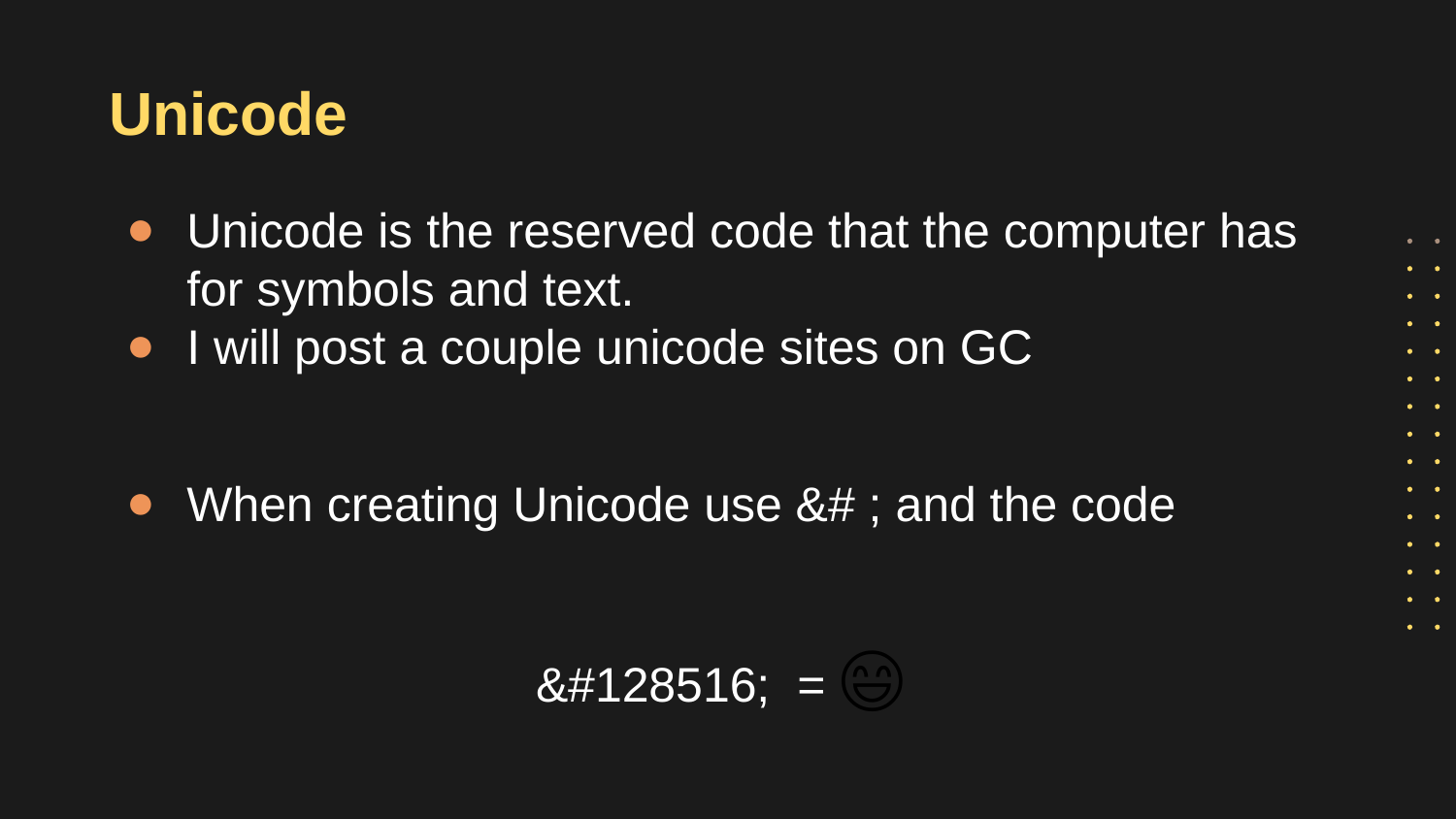

# Unicode
Unicode is the reserved code that the computer has for symbols and text.
I will post a couple unicode sites on GC

When creating Unicode use &# ; and the code

&#128516;  = 😄